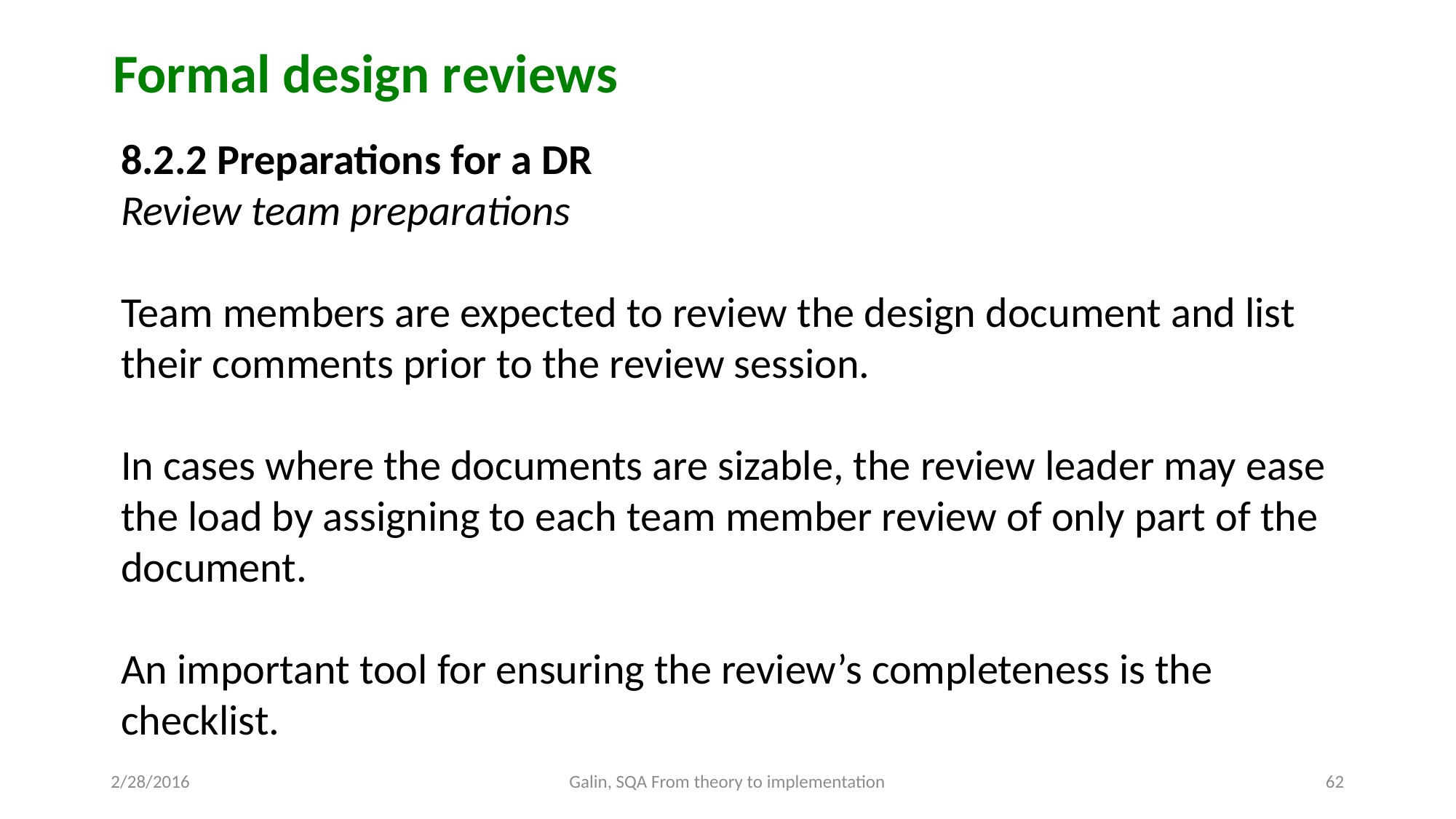

Formal design reviews
8.2.2 Preparations for a DR
Review team preparations

Team members are expected to review the design document and list their comments prior to the review session.

In cases where the documents are sizable, the review leader may ease the load by assigning to each team member review of only part of the document.

An important tool for ensuring the review’s completeness is the checklist.

2/28/2016
Galin, SQA From theory to implementation
62